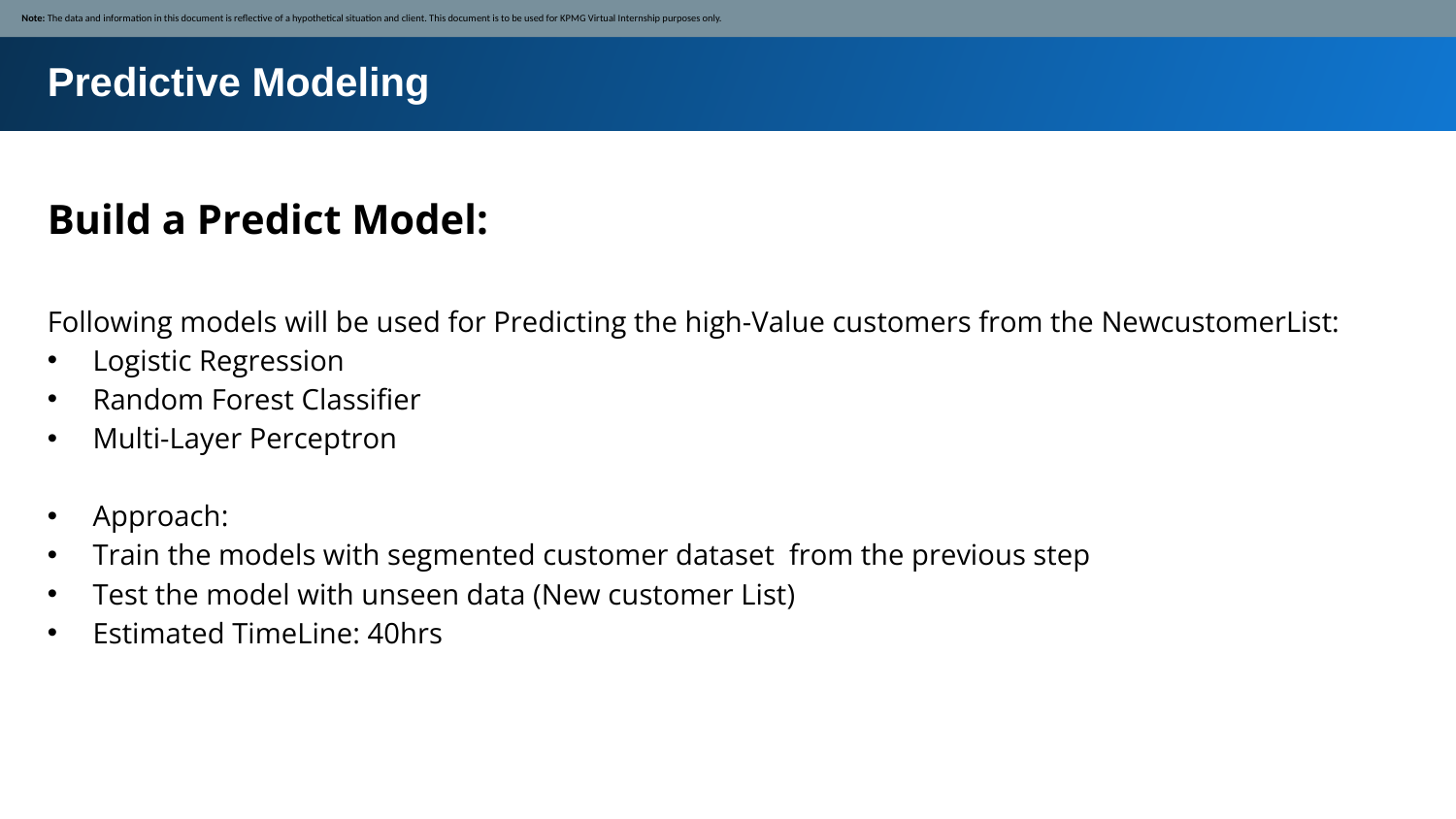

Note: The data and information in this document is reflective of a hypothetical situation and client. This document is to be used for KPMG Virtual Internship purposes only.
Predictive Modeling
Build a Predict Model:

Following models will be used for Predicting the high-Value customers from the NewcustomerList:
Logistic Regression
Random Forest Classifier
Multi-Layer Perceptron

Approach:
Train the models with segmented customer dataset  from the previous step
Test the model with unseen data (New customer List)
Estimated TimeLine: 40hrs